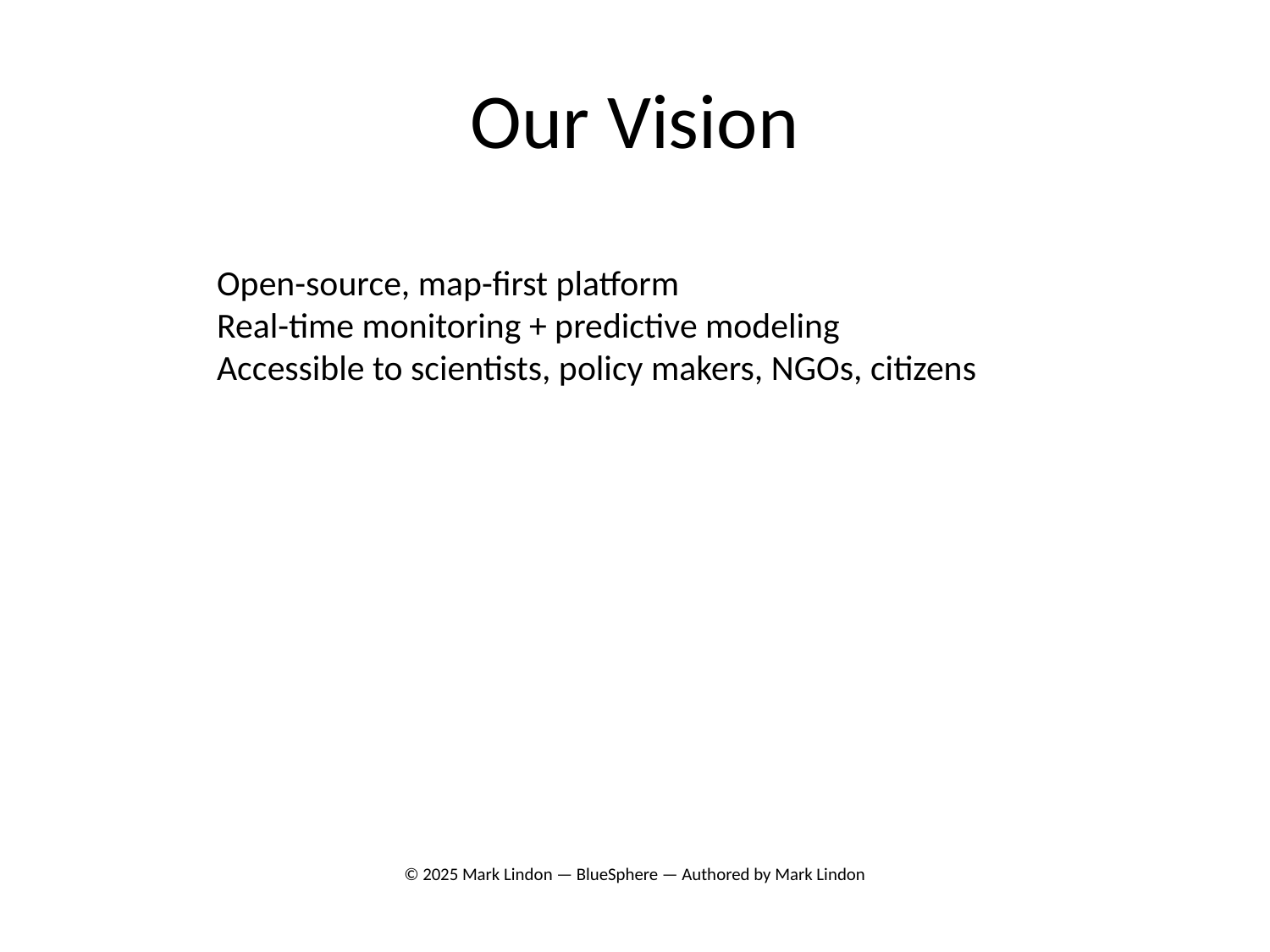

# Our Vision

Open-source, map-first platform
Real-time monitoring + predictive modeling
Accessible to scientists, policy makers, NGOs, citizens
© 2025 Mark Lindon — BlueSphere — Authored by Mark Lindon